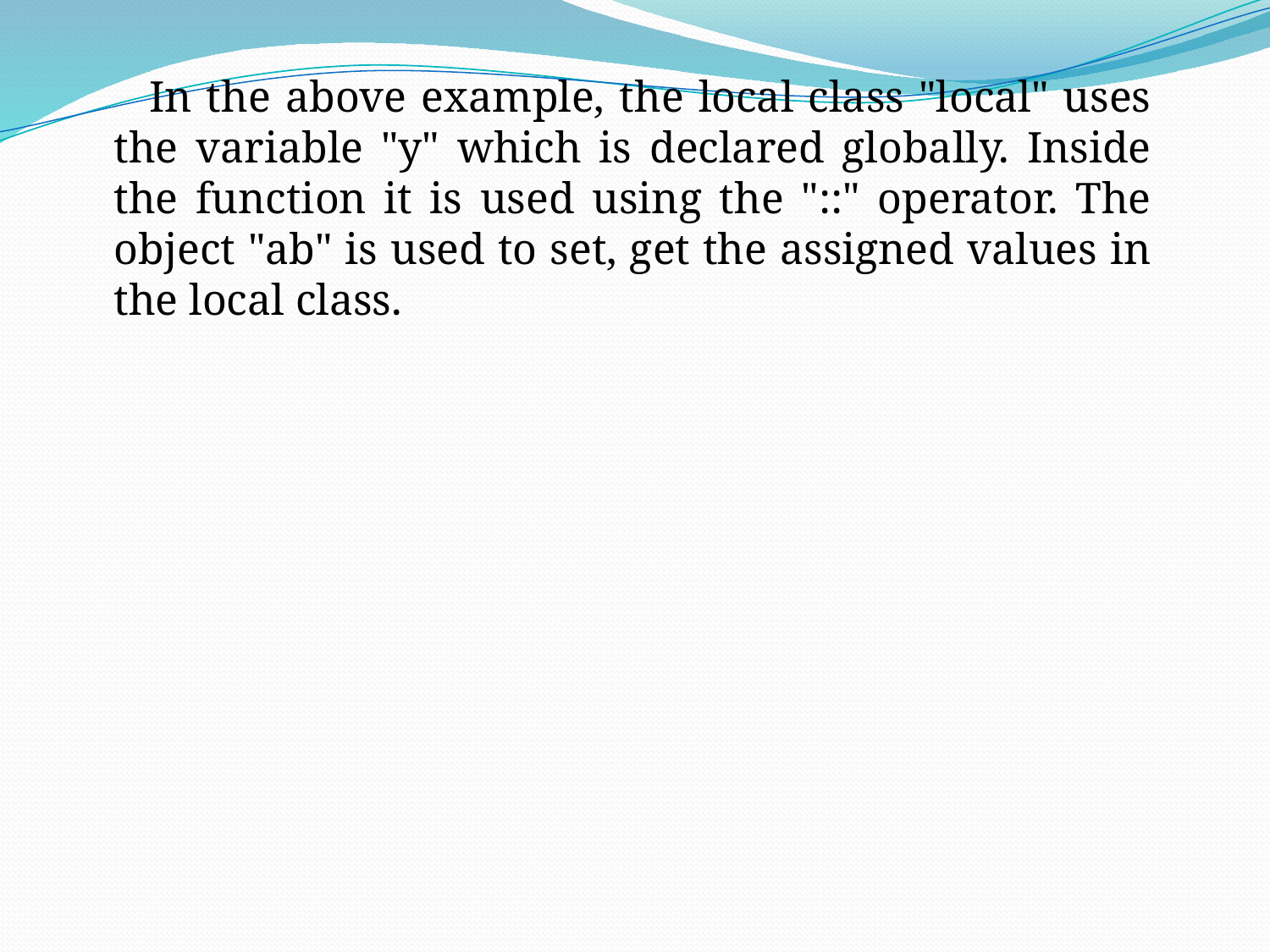

In the above example, the local class "local" uses the variable "y" which is declared globally. Inside the function it is used using the "::" operator. The object "ab" is used to set, get the assigned values in the local class.